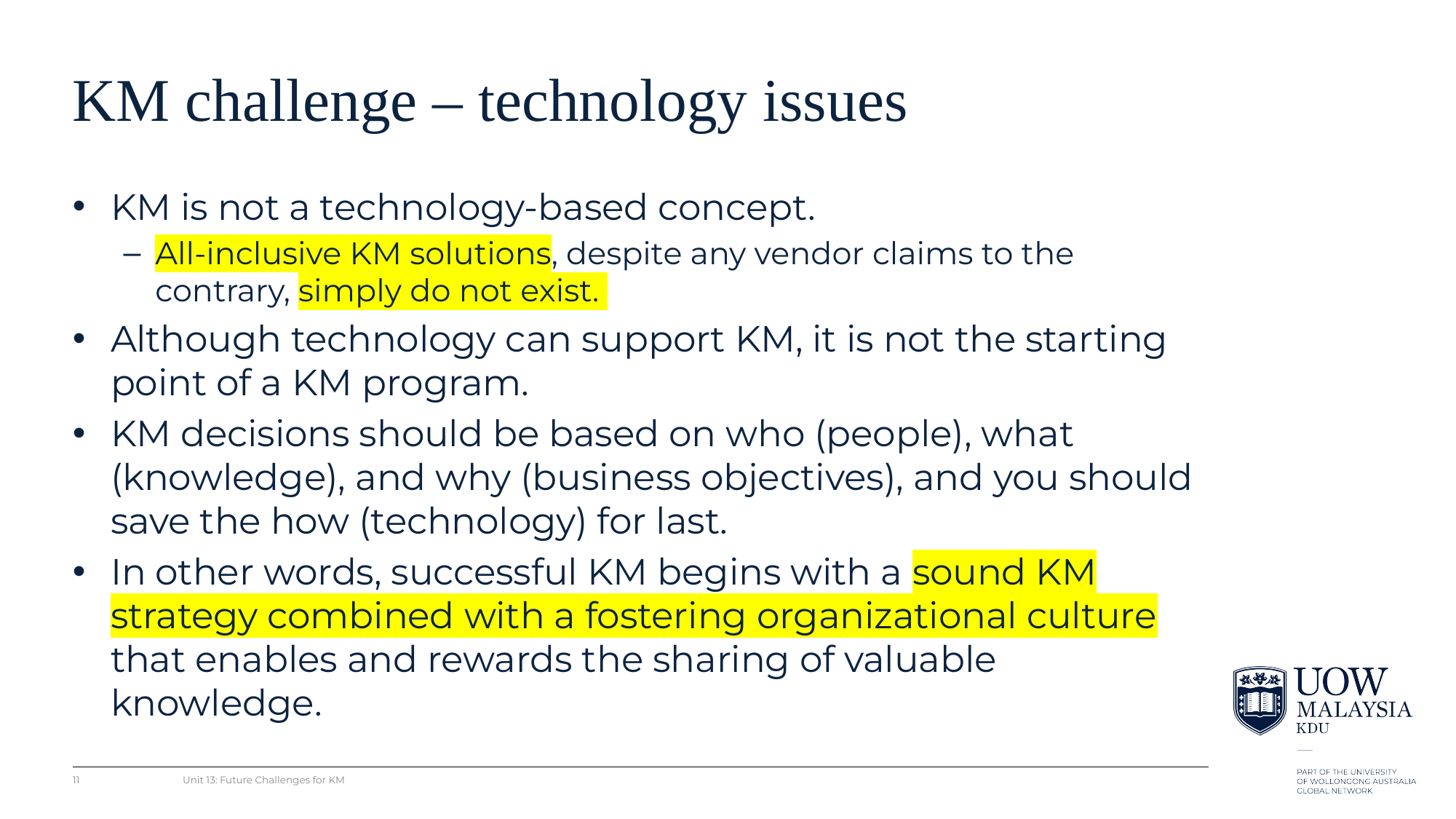

# KM challenge – technology issues
KM is not a technology-based concept.
All-inclusive KM solutions, despite any vendor claims to the contrary, simply do not exist.
Although technology can support KM, it is not the starting point of a KM program.
KM decisions should be based on who (people), what (knowledge), and why (business objectives), and you should save the how (technology) for last.
In other words, successful KM begins with a sound KM strategy combined with a fostering organizational culture that enables and rewards the sharing of valuable knowledge.
11
Unit 13: Future Challenges for KM